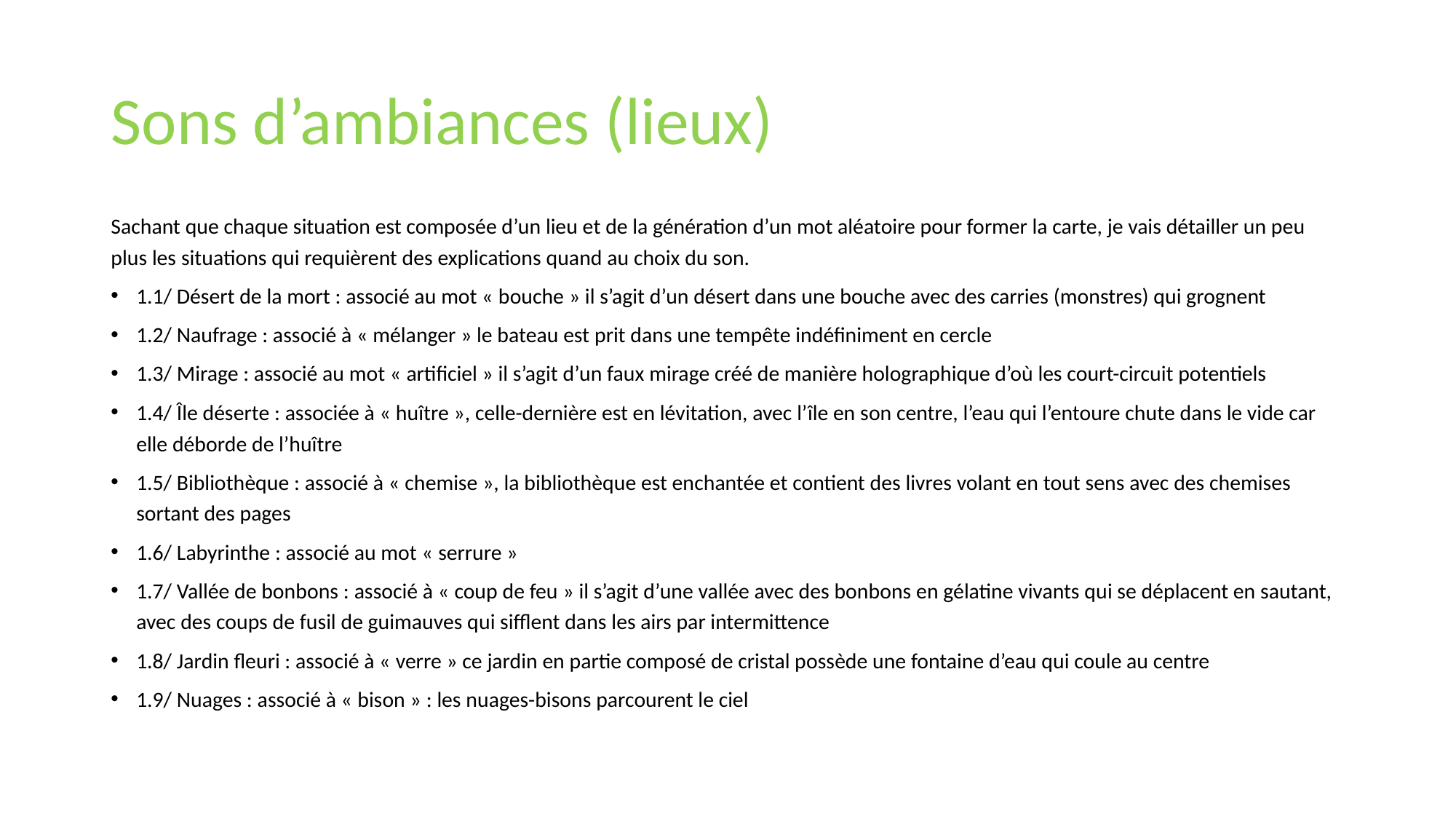

# Sons d’ambiances (lieux)
Sachant que chaque situation est composée d’un lieu et de la génération d’un mot aléatoire pour former la carte, je vais détailler un peu plus les situations qui requièrent des explications quand au choix du son.
1.1/ Désert de la mort : associé au mot « bouche » il s’agit d’un désert dans une bouche avec des carries (monstres) qui grognent
1.2/ Naufrage : associé à « mélanger » le bateau est prit dans une tempête indéfiniment en cercle
1.3/ Mirage : associé au mot « artificiel » il s’agit d’un faux mirage créé de manière holographique d’où les court-circuit potentiels
1.4/ Île déserte : associée à « huître », celle-dernière est en lévitation, avec l’île en son centre, l’eau qui l’entoure chute dans le vide car elle déborde de l’huître
1.5/ Bibliothèque : associé à « chemise », la bibliothèque est enchantée et contient des livres volant en tout sens avec des chemises sortant des pages
1.6/ Labyrinthe : associé au mot « serrure »
1.7/ Vallée de bonbons : associé à « coup de feu » il s’agit d’une vallée avec des bonbons en gélatine vivants qui se déplacent en sautant, avec des coups de fusil de guimauves qui sifflent dans les airs par intermittence
1.8/ Jardin fleuri : associé à « verre » ce jardin en partie composé de cristal possède une fontaine d’eau qui coule au centre
1.9/ Nuages : associé à « bison » : les nuages-bisons parcourent le ciel